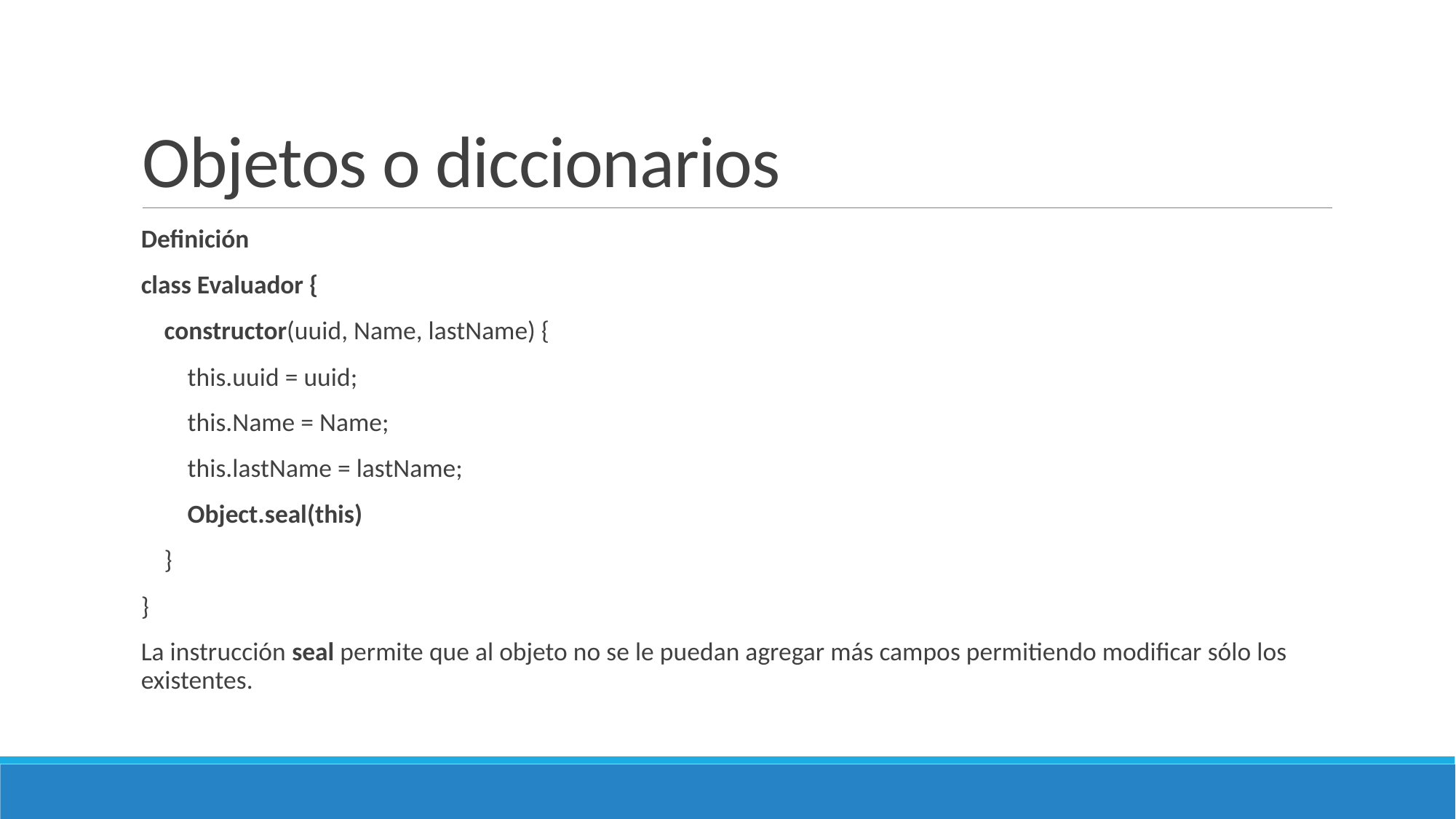

# Objetos o diccionarios
Definición
class Evaluador {
    constructor(uuid, Name, lastName) {
        this.uuid = uuid;
        this.Name = Name;
        this.lastName = lastName;
        Object.seal(this)
    }
}
La instrucción seal permite que al objeto no se le puedan agregar más campos permitiendo modificar sólo los existentes.